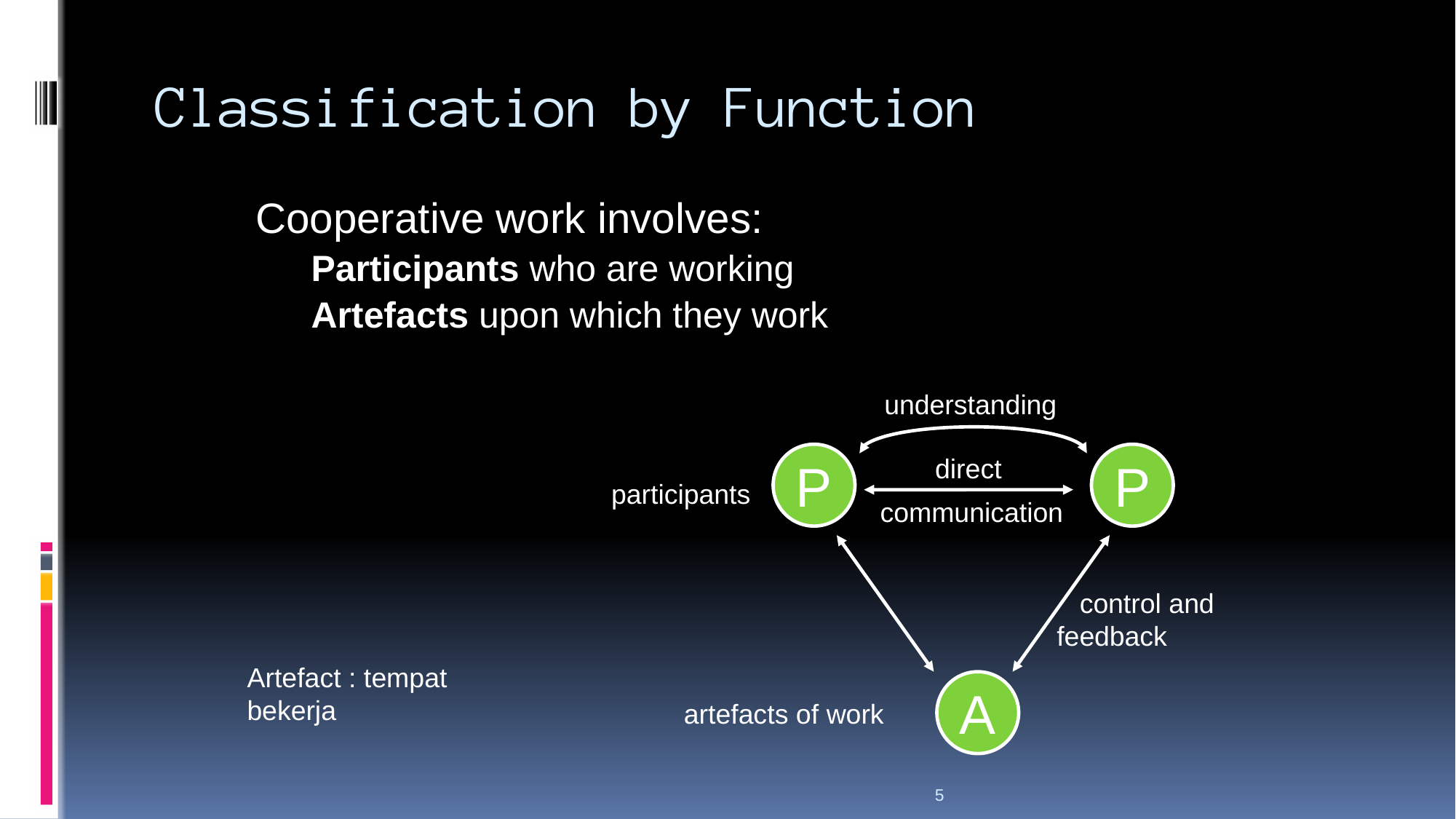

# Classification by Function
Cooperative work involves:
Participants who are working
Artefacts upon which they work

understanding
P
P
direct

participants

communication

   control and
feedback
A
artefacts of work
Artefact : tempat bekerja
5